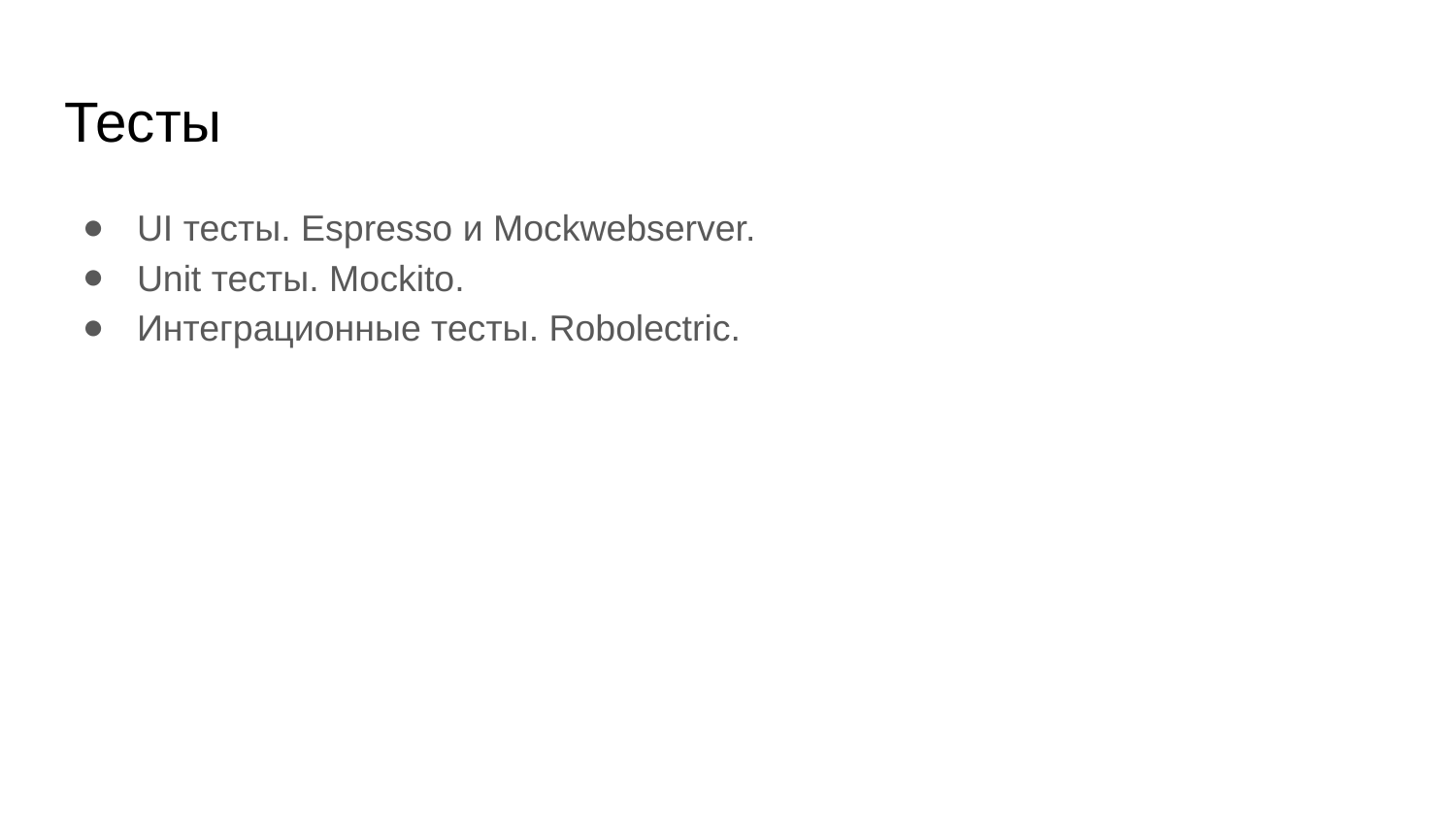

# Тесты
UI тесты. Espresso и Mockwebserver.
Unit тесты. Mockito.
Интеграционные тесты. Robolectric.